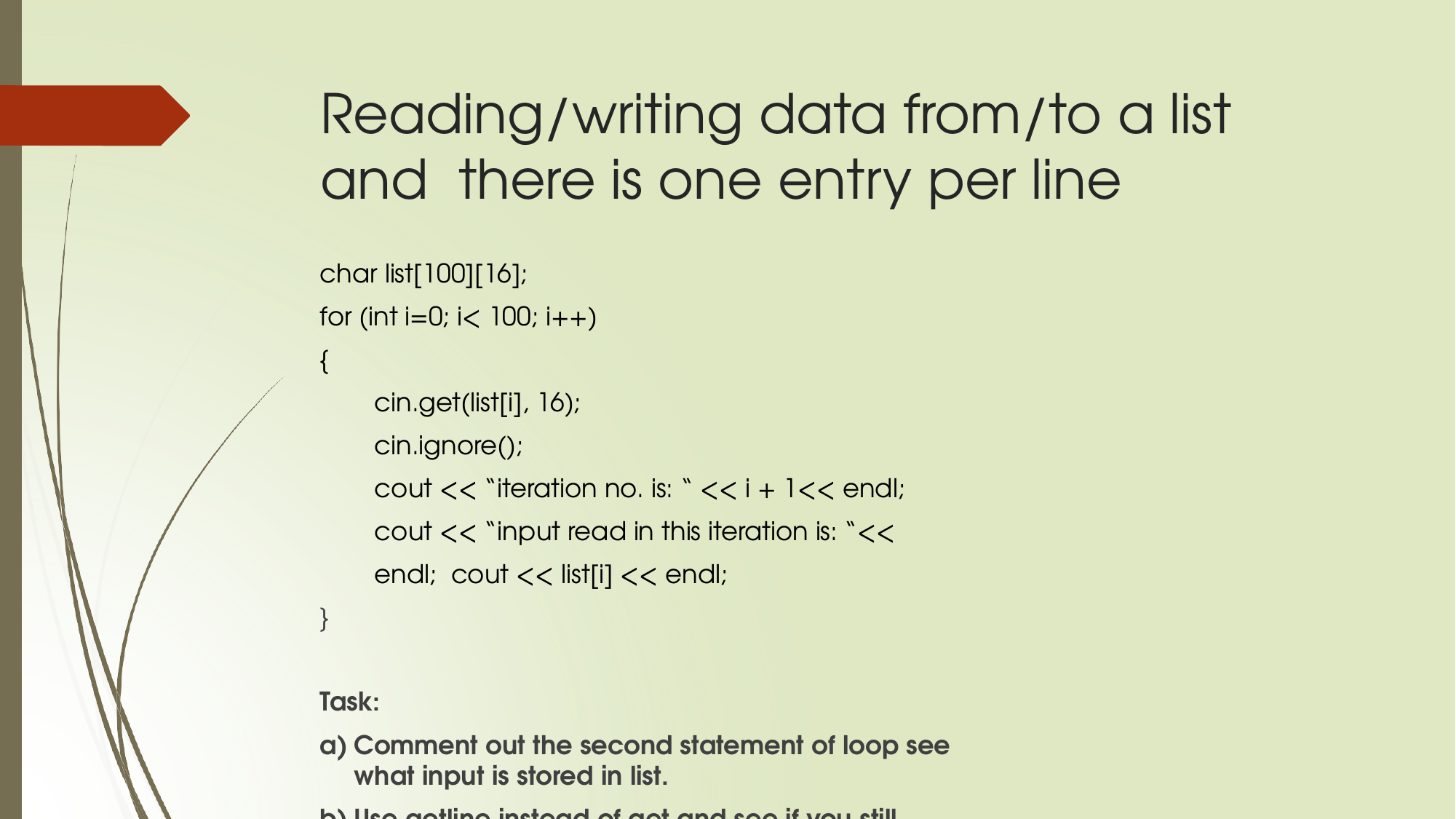

# Reading/writing data from/to a list and  there is one entry per line
char list[100][16];
for (int i=0; i< 100; i++)
{
cin.get(list[i], 16);
cin.ignore();
cout << “iteration no. is: “ << i + 1<< endl;
cout << “input read in this iteration is: “<< endl;  cout << list[i] << endl;
}

Task:
Comment out the second statement of loop see what input is stored in list.
Use getline instead of get and see if you still need to use cin.ignore() or not.